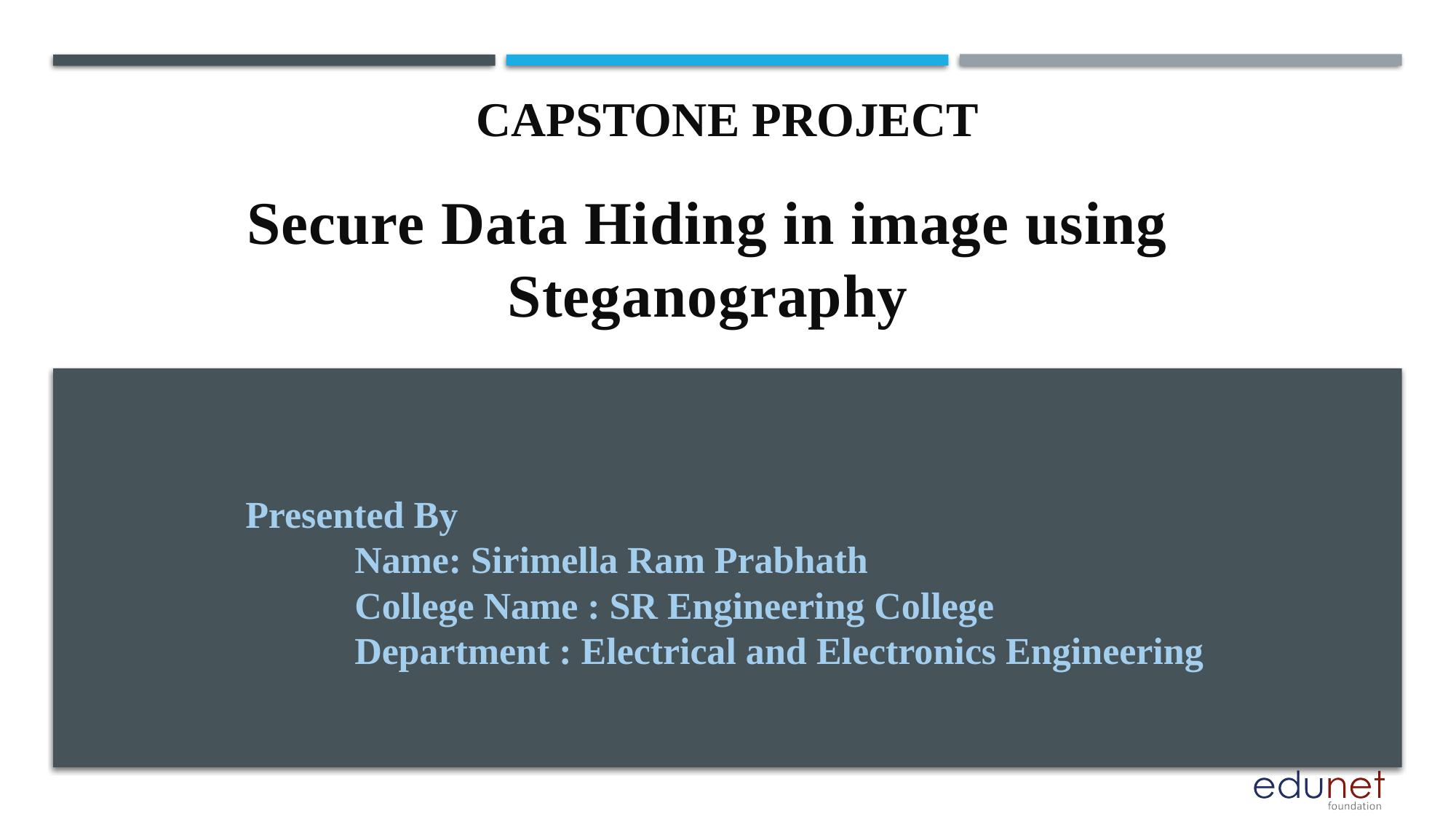

CAPSTONE PROJECT
# Secure Data Hiding in image using Steganography
Presented By
	Name: Sirimella Ram Prabhath
	College Name : SR Engineering College
	Department : Electrical and Electronics Engineering